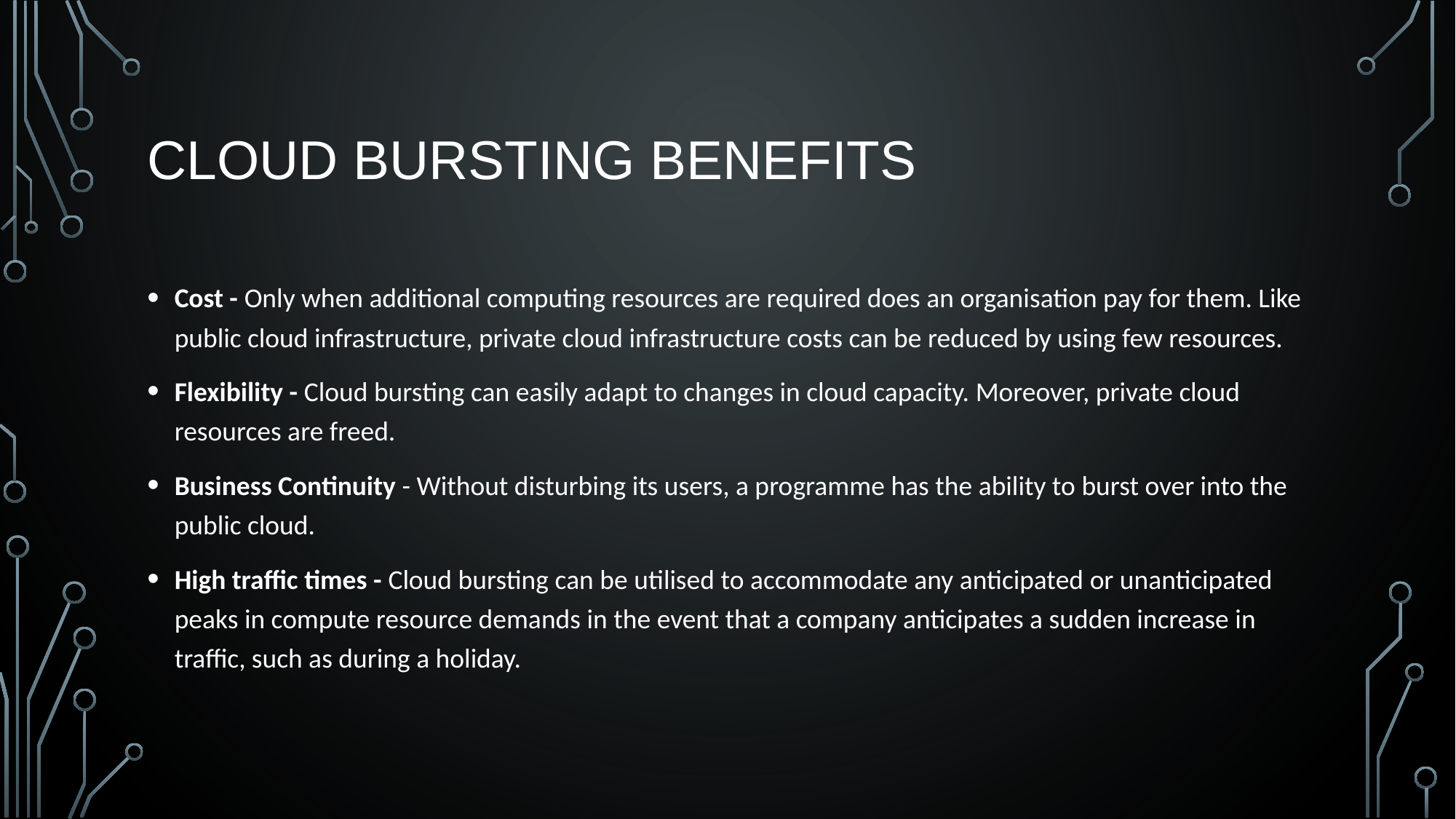

# Cloud bursting Benefits
Cost - Only when additional computing resources are required does an organisation pay for them. Like public cloud infrastructure, private cloud infrastructure costs can be reduced by using few resources.
Flexibility - Cloud bursting can easily adapt to changes in cloud capacity. Moreover, private cloud resources are freed.
Business Continuity - Without disturbing its users, a programme has the ability to burst over into the public cloud.
High traffic times - Cloud bursting can be utilised to accommodate any anticipated or unanticipated peaks in compute resource demands in the event that a company anticipates a sudden increase in traffic, such as during a holiday.